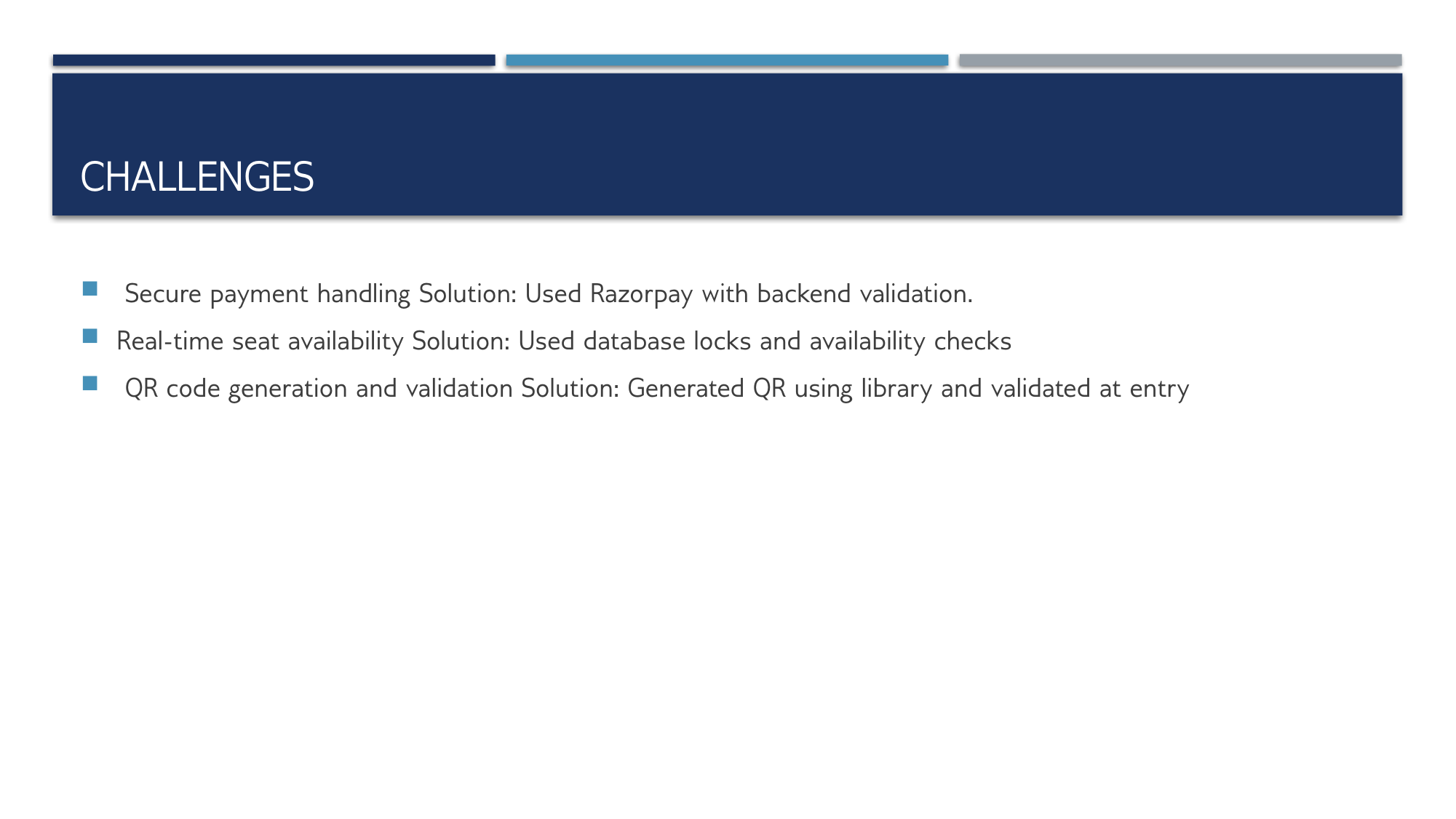

# challenges
 Secure payment handling Solution: Used Razorpay with backend validation.
Real-time seat availability Solution: Used database locks and availability checks
 QR code generation and validation Solution: Generated QR using library and validated at entry